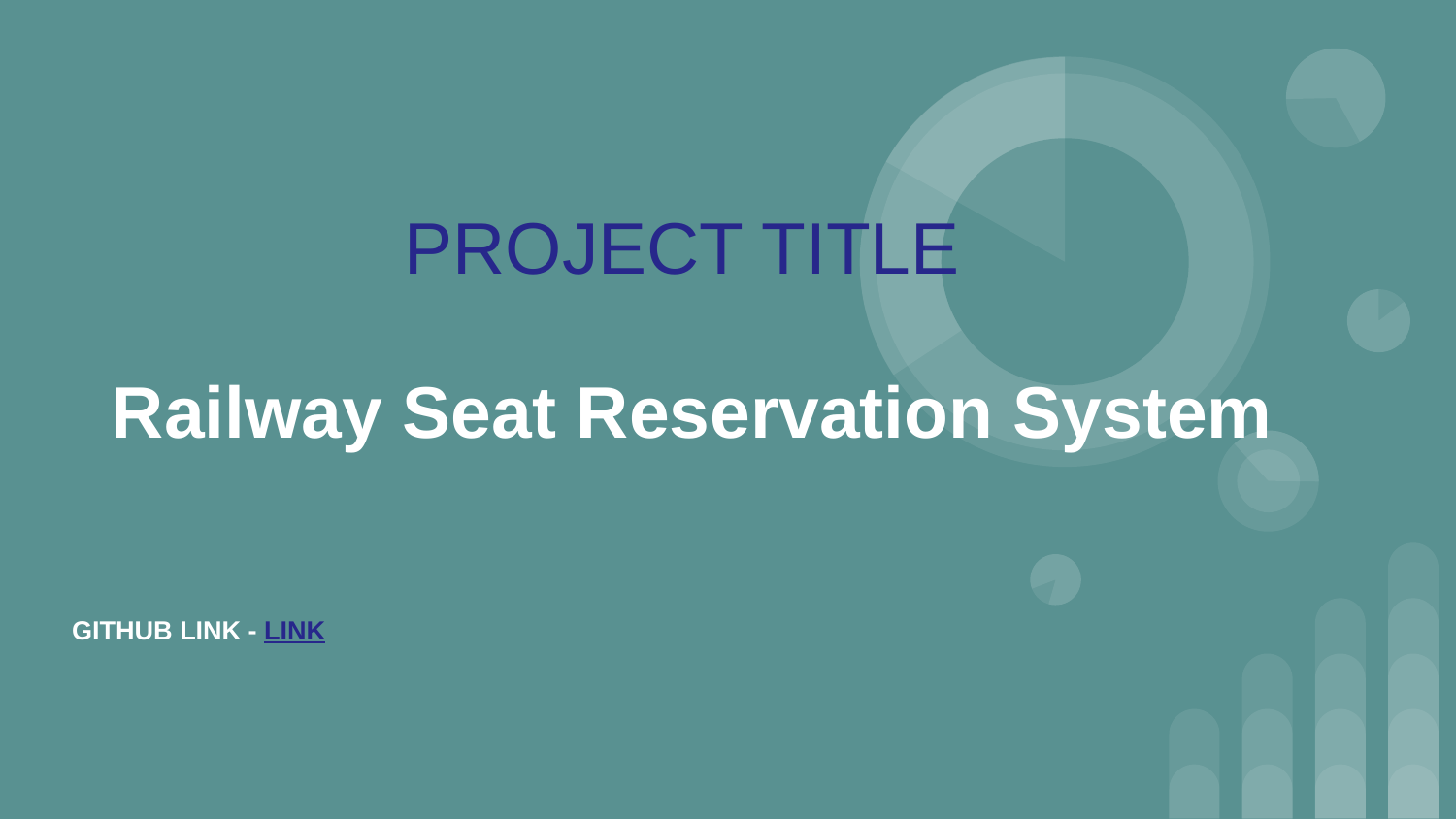

# PROJECT TITLE Railway Seat Reservation System
GITHUB LINK - LINK